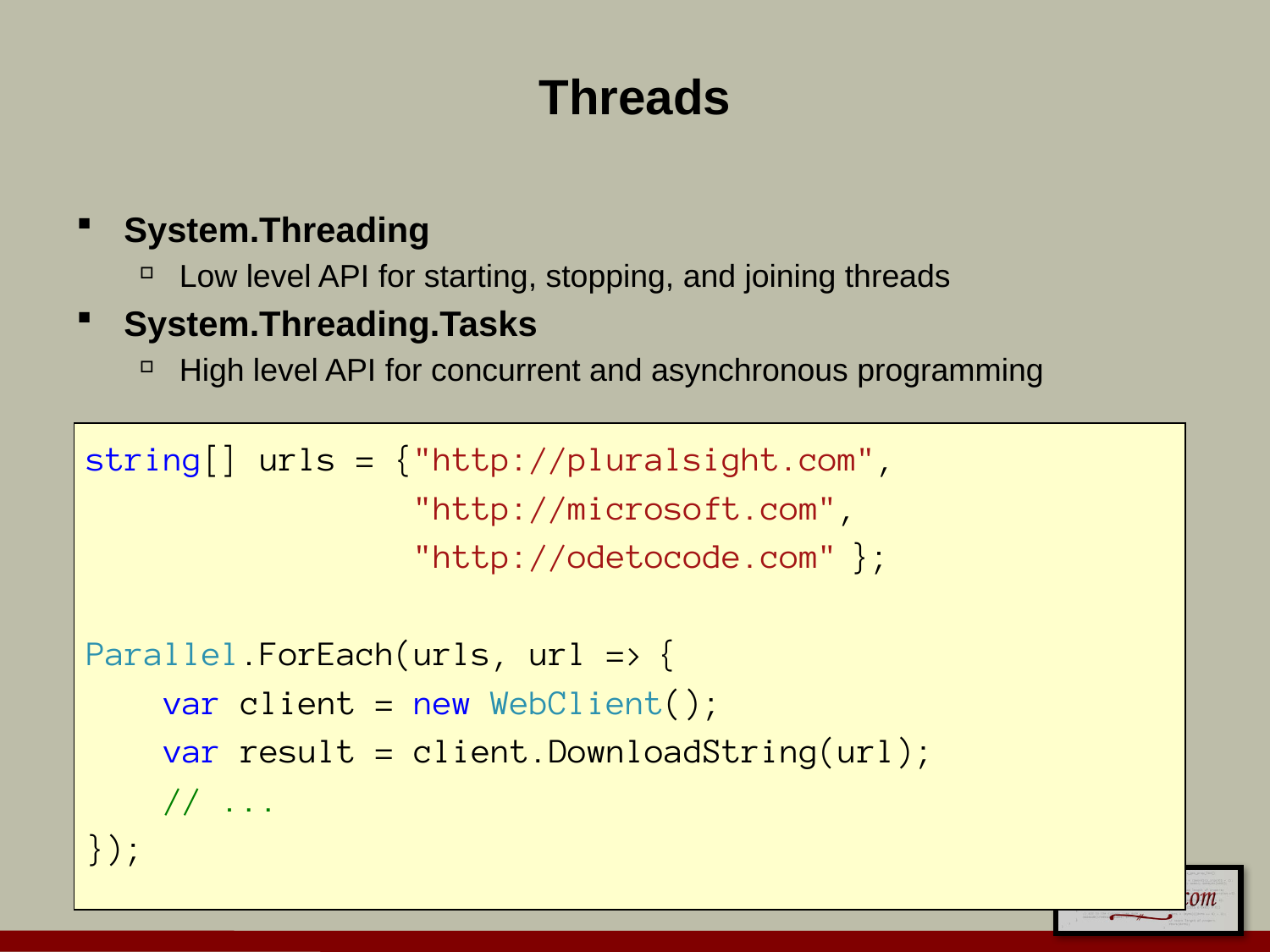

# Threads
System.Threading
Low level API for starting, stopping, and joining threads
System.Threading.Tasks
High level API for concurrent and asynchronous programming
string[] urls = {"http://pluralsight.com",
                 "http://microsoft.com",
                 "http://odetocode.com" };

Parallel.ForEach(urls, url => {
    var client = new WebClient();
    var result = client.DownloadString(url);
    // ...
});